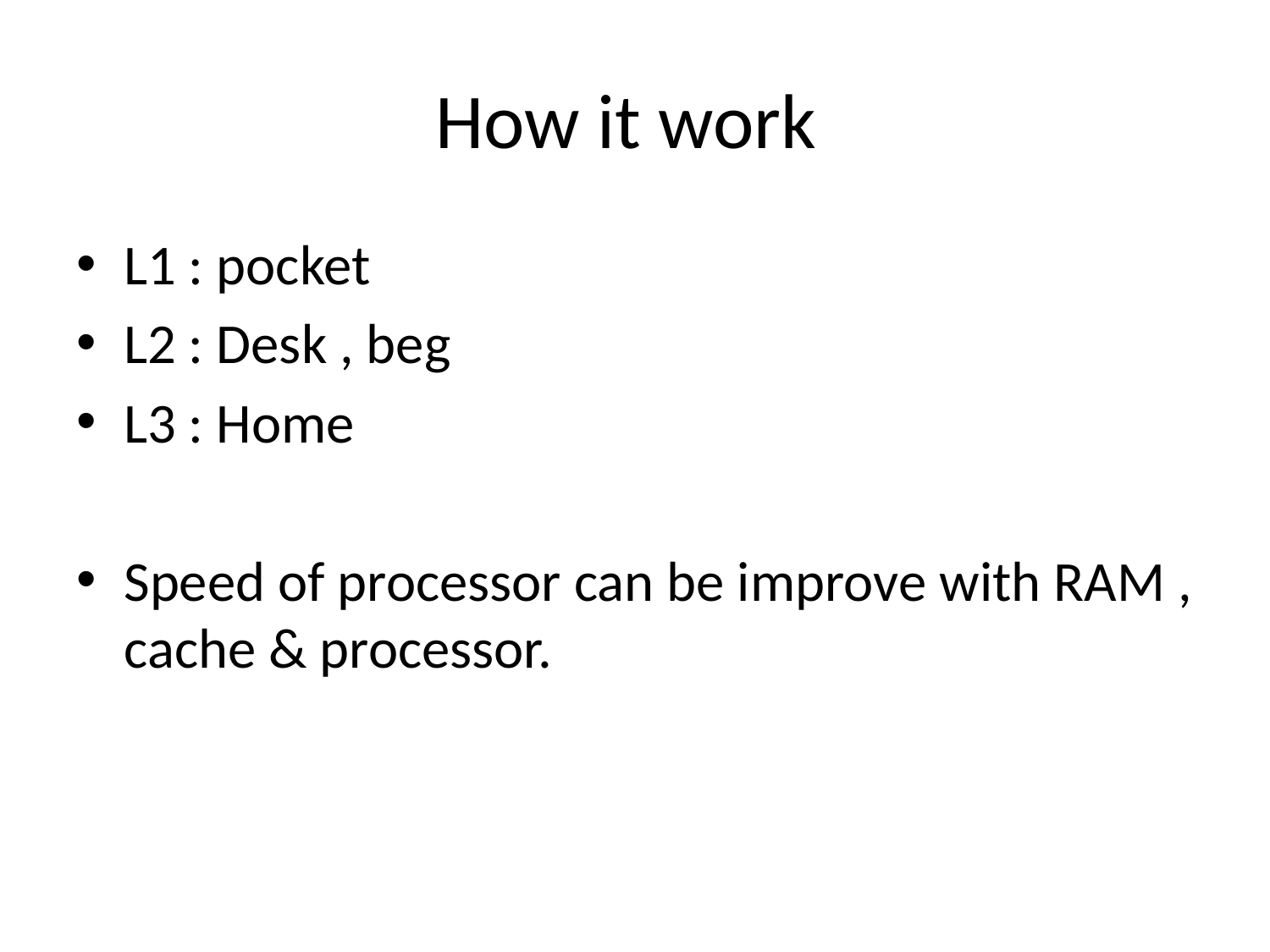

# How it work
L1 : pocket
L2 : Desk , beg
L3 : Home

Speed of processor can be improve with RAM , cache & processor.